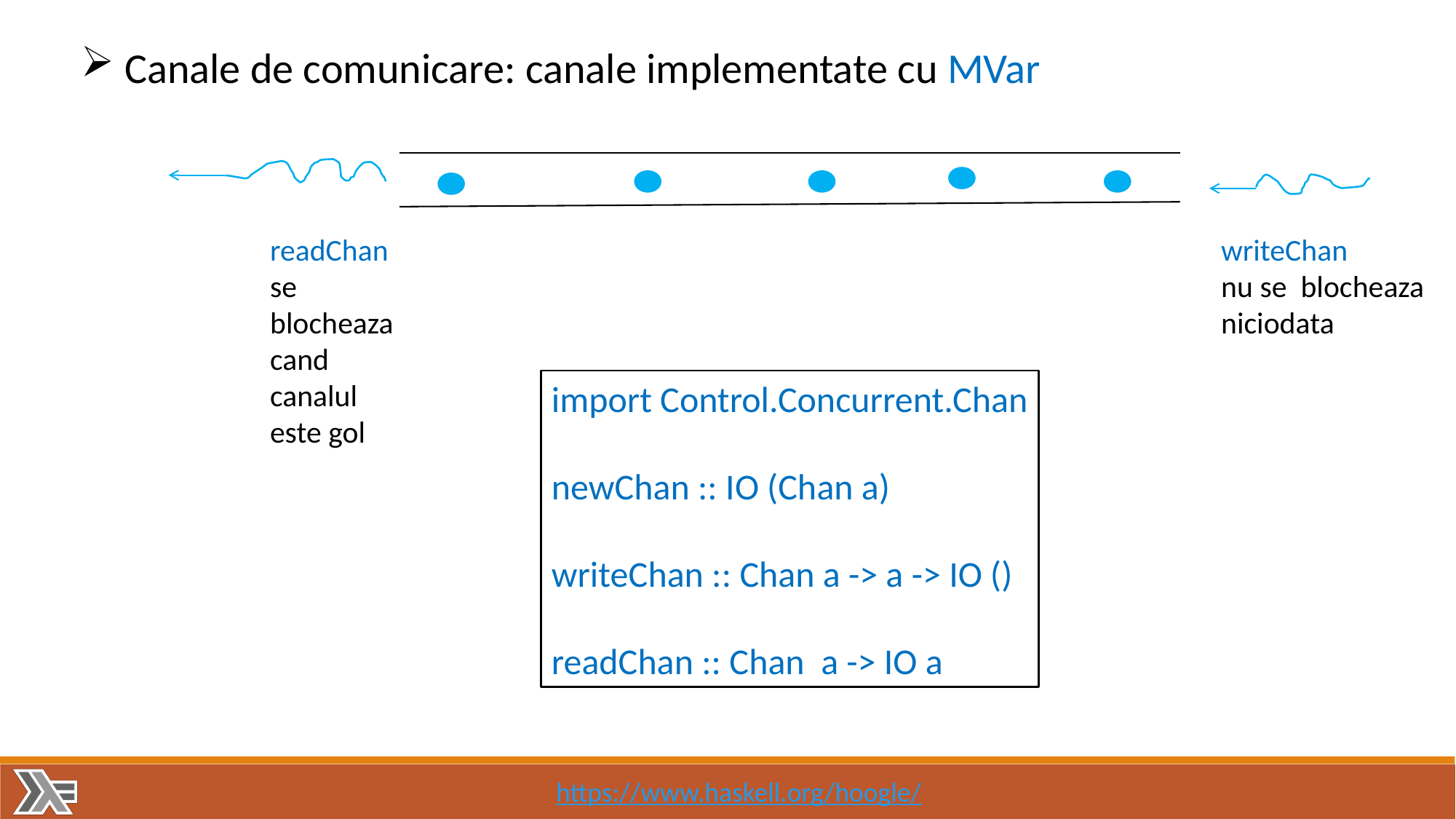

Canale de comunicare: canale implementate cu MVar

readChan
se blocheaza cand canalul este gol
writeChan
nu se  blocheaza
niciodata

import Control.Concurrent.Chan

newChan :: IO (Chan a)

writeChan :: Chan a -> a -> IO ()

readChan :: Chan  a -> IO a